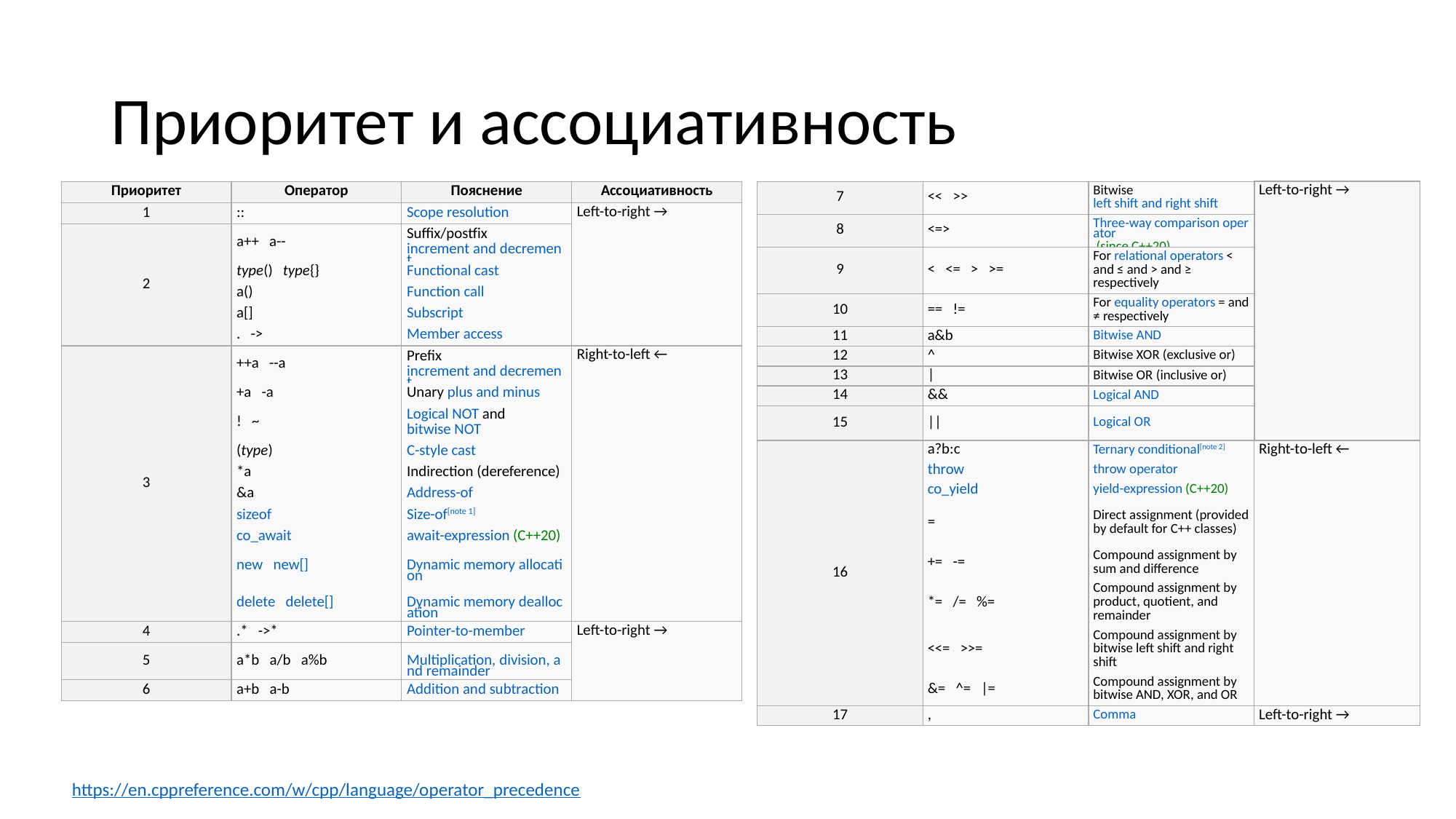

# Приоритет и ассоциативность
| Приоритет | Оператор | Пояснение | Ассоциативность |
| --- | --- | --- | --- |
| 1 | :: | Scope resolution | Left-to-right → |
| 2 | a++   a-- | Suffix/postfix increment and decrement |  |
|  | type()   type{} | Functional cast |  |
|  | a() | Function call |  |
|  | a[] | Subscript |  |
|  | .   -> | Member access |  |
| 3 | ++a   --a | Prefix increment and decrement | Right-to-left ← |
|  | +a   -a | Unary plus and minus |  |
|  | !   ~ | Logical NOT and bitwise NOT |  |
|  | (type) | C-style cast |  |
|  | \*a | Indirection (dereference) |  |
|  | &a | Address-of |  |
|  | sizeof | Size-of[note 1] |  |
|  | co\_await | await-expression (C++20) |  |
|  | new   new[] | Dynamic memory allocation |  |
|  | delete   delete[] | Dynamic memory deallocation |  |
| 4 | .\*   ->\* | Pointer-to-member | Left-to-right → |
| 5 | a\*b   a/b   a%b | Multiplication, division, and remainder |  |
| 6 | a+b   a-b | Addition and subtraction |  |
| 7 | <<   >> | Bitwise left shift and right shift | Left-to-right → |
| --- | --- | --- | --- |
| 8 | <=> | Three-way comparison operator (since C++20) |  |
| 9 | <   <=   >   >= | For relational operators < and ≤ and > and ≥ respectively |  |
| 10 | ==   != | For equality operators = and ≠ respectively |  |
| 11 | a&b | Bitwise AND |  |
| 12 | ^ | Bitwise XOR (exclusive or) |  |
| 13 | | | Bitwise OR (inclusive or) |  |
| 14 | && | Logical AND |  |
| 15 | || | Logical OR |  |
| 16 | a?b:c | Ternary conditional[note 2] | Right-to-left ← |
|  | throw | throw operator |  |
|  | co\_yield | yield-expression (C++20) |  |
|  | = | Direct assignment (provided by default for C++ classes) |  |
|  | +=   -= | Compound assignment by sum and difference |  |
|  | \*=   /=   %= | Compound assignment by product, quotient, and remainder |  |
|  | <<=   >>= | Compound assignment by bitwise left shift and right shift |  |
|  | &=   ^=   |= | Compound assignment by bitwise AND, XOR, and OR |  |
| 17 | , | Comma | Left-to-right → |
https://en.cppreference.com/w/cpp/language/operator_precedence